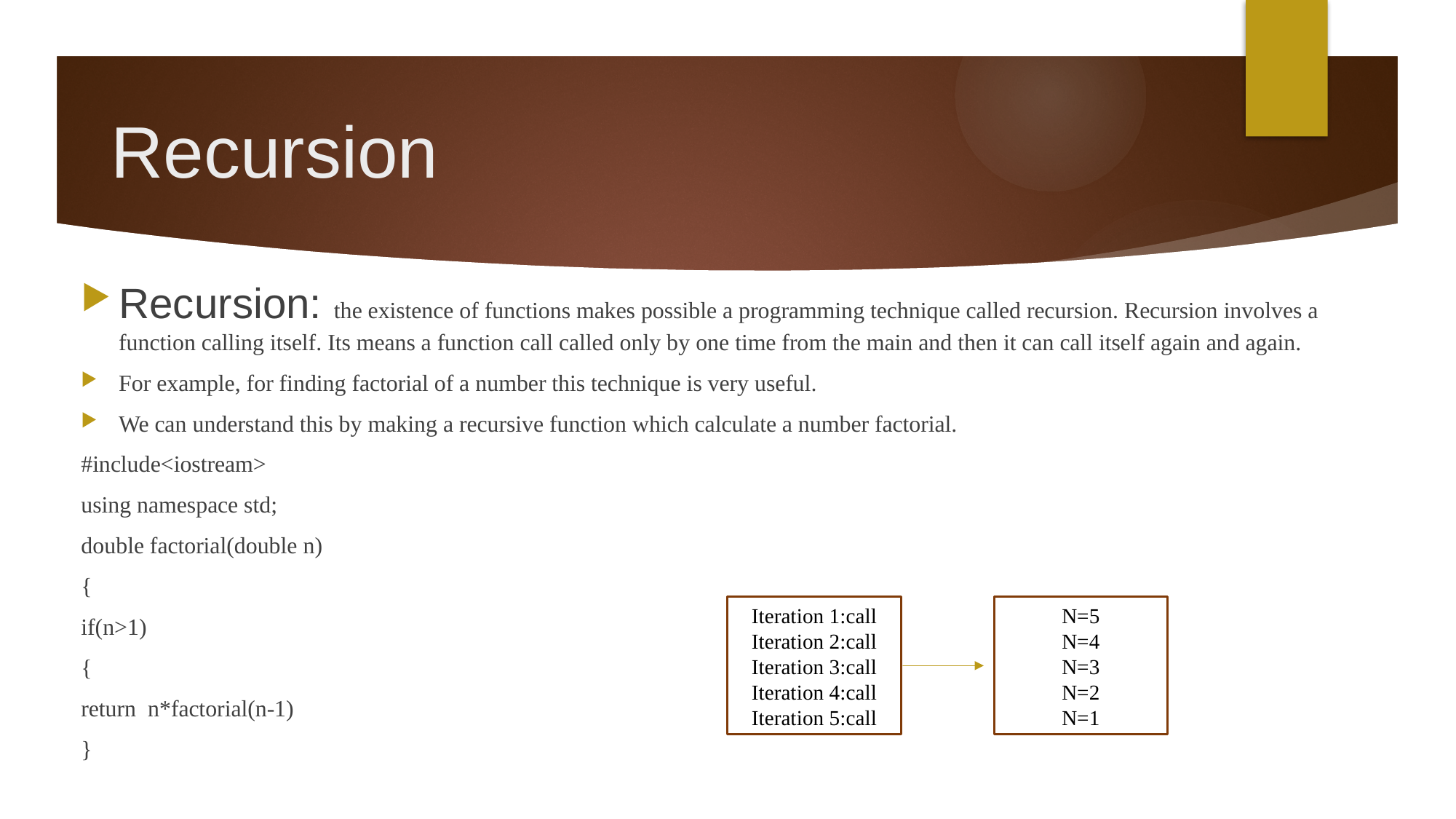

# Recursion
Recursion: the existence of functions makes possible a programming technique called recursion. Recursion involves a function calling itself. Its means a function call called only by one time from the main and then it can call itself again and again.
For example, for finding factorial of a number this technique is very useful.
We can understand this by making a recursive function which calculate a number factorial.
#include<iostream>
using namespace std;
double factorial(double n)
{
if(n>1)
{
return  n*factorial(n-1)
}
Iteration 1:call
Iteration 2:call
Iteration 3:call
Iteration 4:call
Iteration 5:call
N=5
N=4
N=3
N=2
N=1